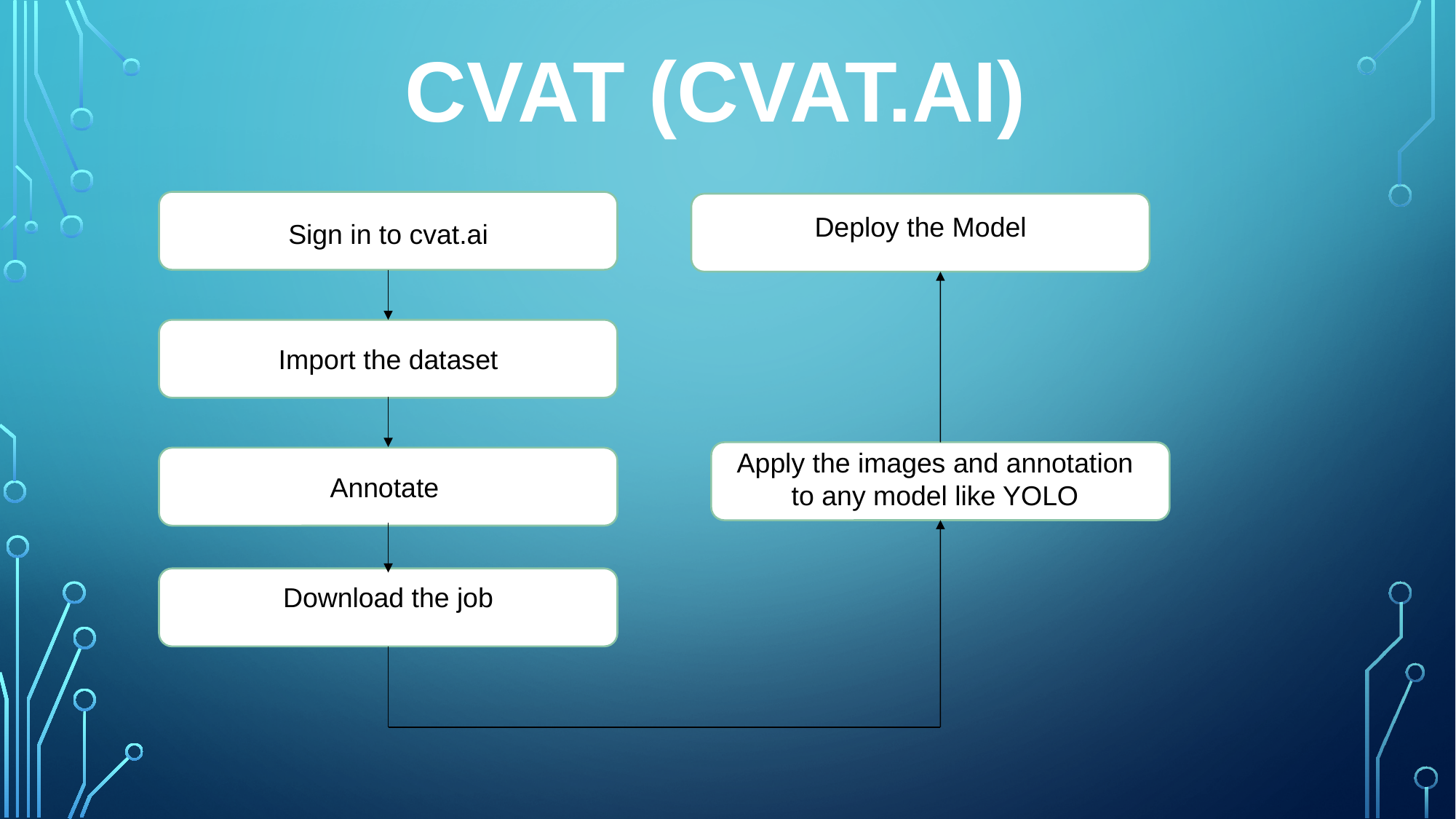

# Cvat (cvat.ai)

Deploy the Model
Sign in to cvat.ai

Import the dataset
Apply the images and annotation to any model like YOLO

Annotate

Download the job